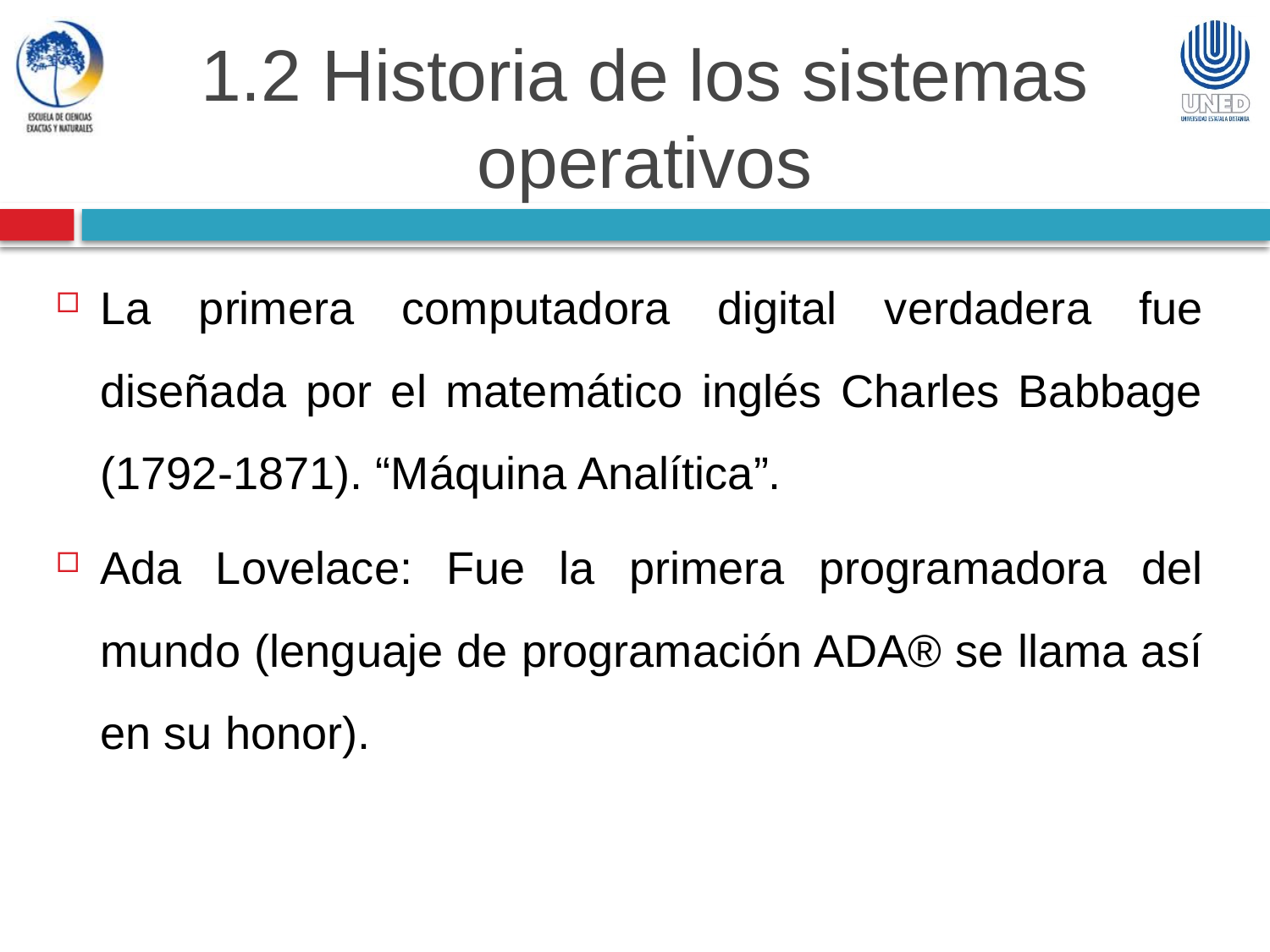

1.2 Historia de los sistemas operativos
La primera computadora digital verdadera fue diseñada por el matemático inglés Charles Babbage (1792-1871). “Máquina Analítica”.
Ada Lovelace: Fue la primera programadora del mundo (lenguaje de programación ADA® se llama así en su honor).